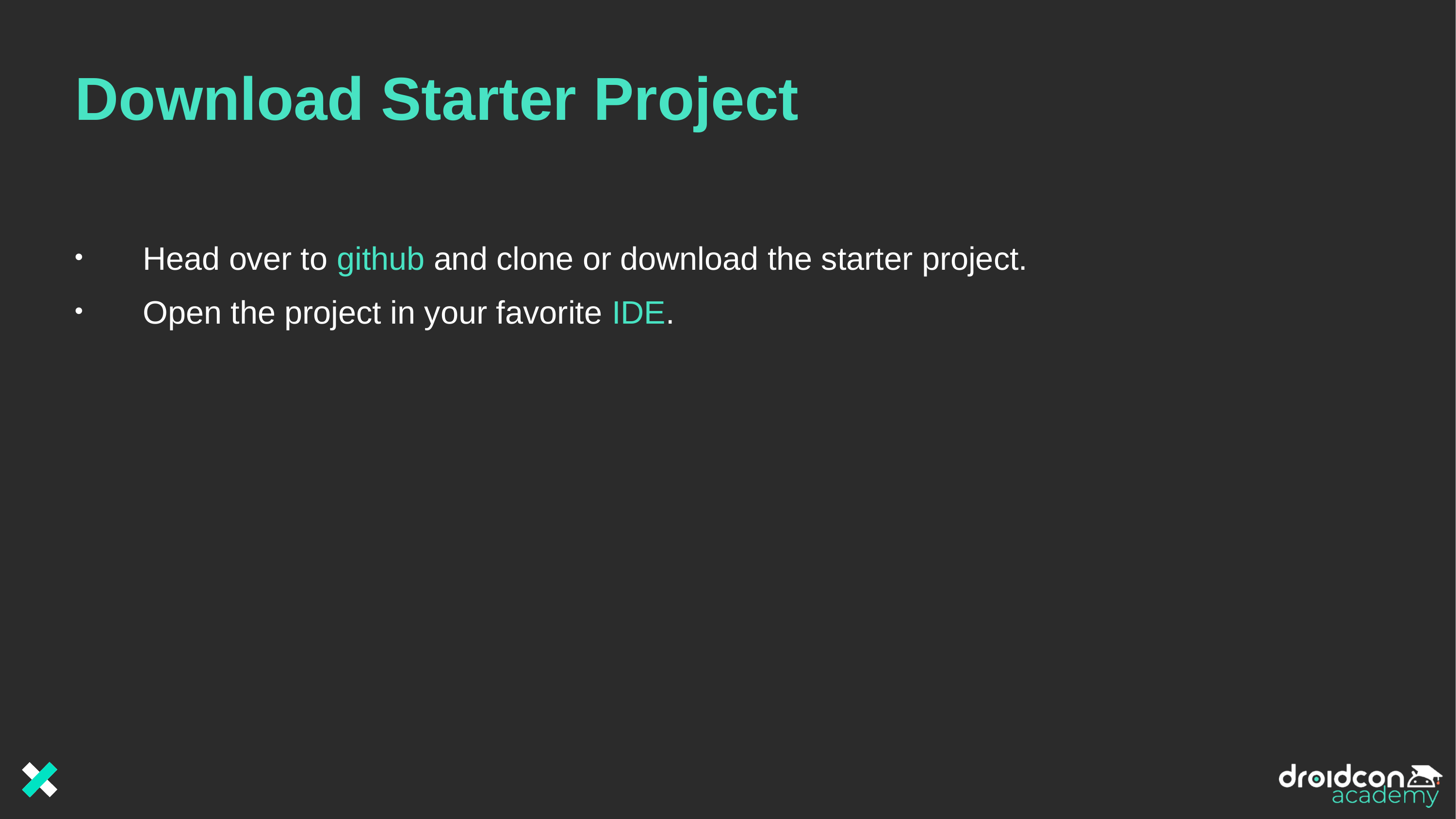

# Download Starter Project
Head over to github and clone or download the starter project.
Open the project in your favorite IDE.